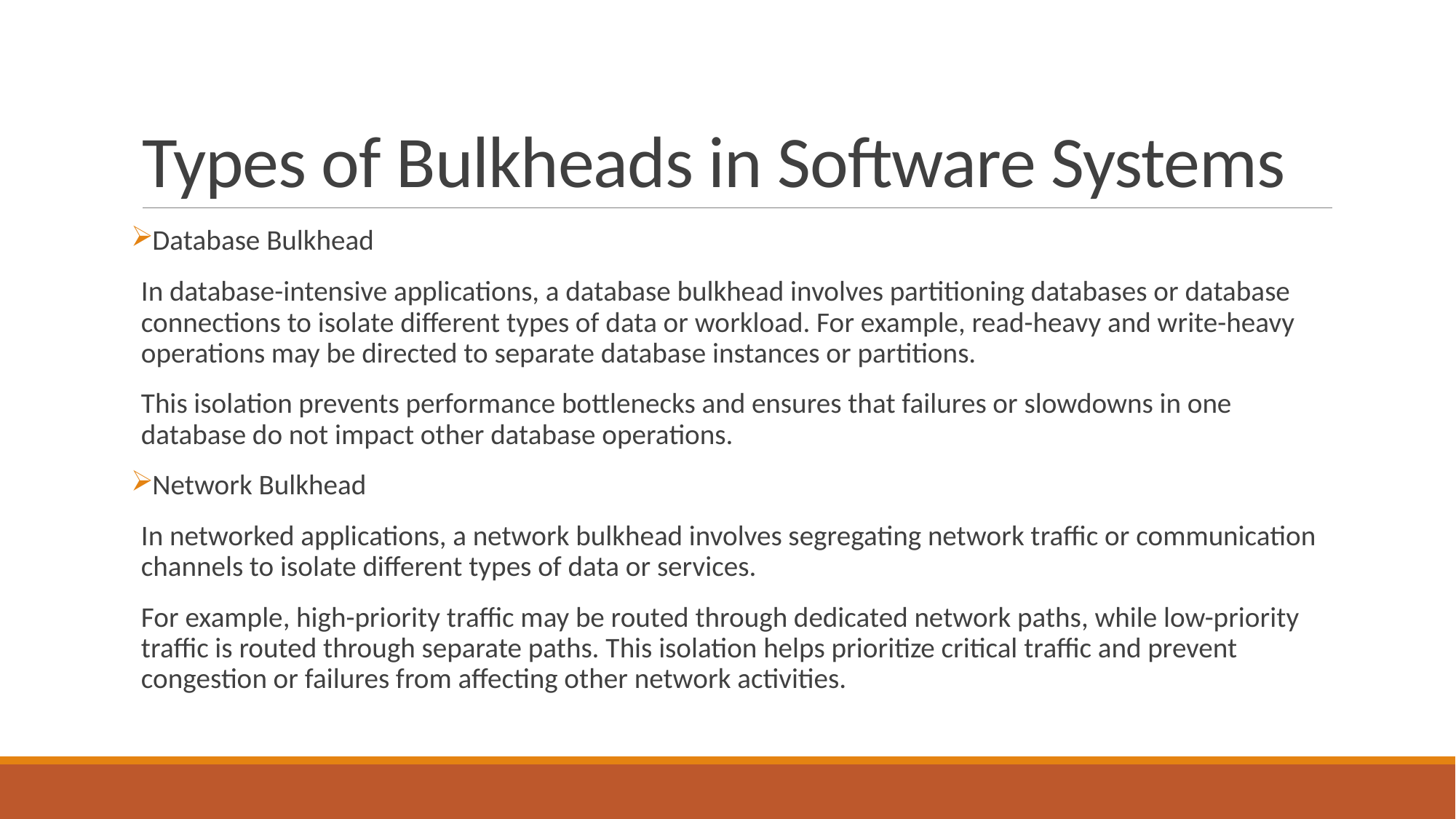

# Types of Bulkheads in Software Systems
Database Bulkhead
In database-intensive applications, a database bulkhead involves partitioning databases or database connections to isolate different types of data or workload. For example, read-heavy and write-heavy operations may be directed to separate database instances or partitions.
This isolation prevents performance bottlenecks and ensures that failures or slowdowns in one database do not impact other database operations.
Network Bulkhead
In networked applications, a network bulkhead involves segregating network traffic or communication channels to isolate different types of data or services.
For example, high-priority traffic may be routed through dedicated network paths, while low-priority traffic is routed through separate paths. This isolation helps prioritize critical traffic and prevent congestion or failures from affecting other network activities.